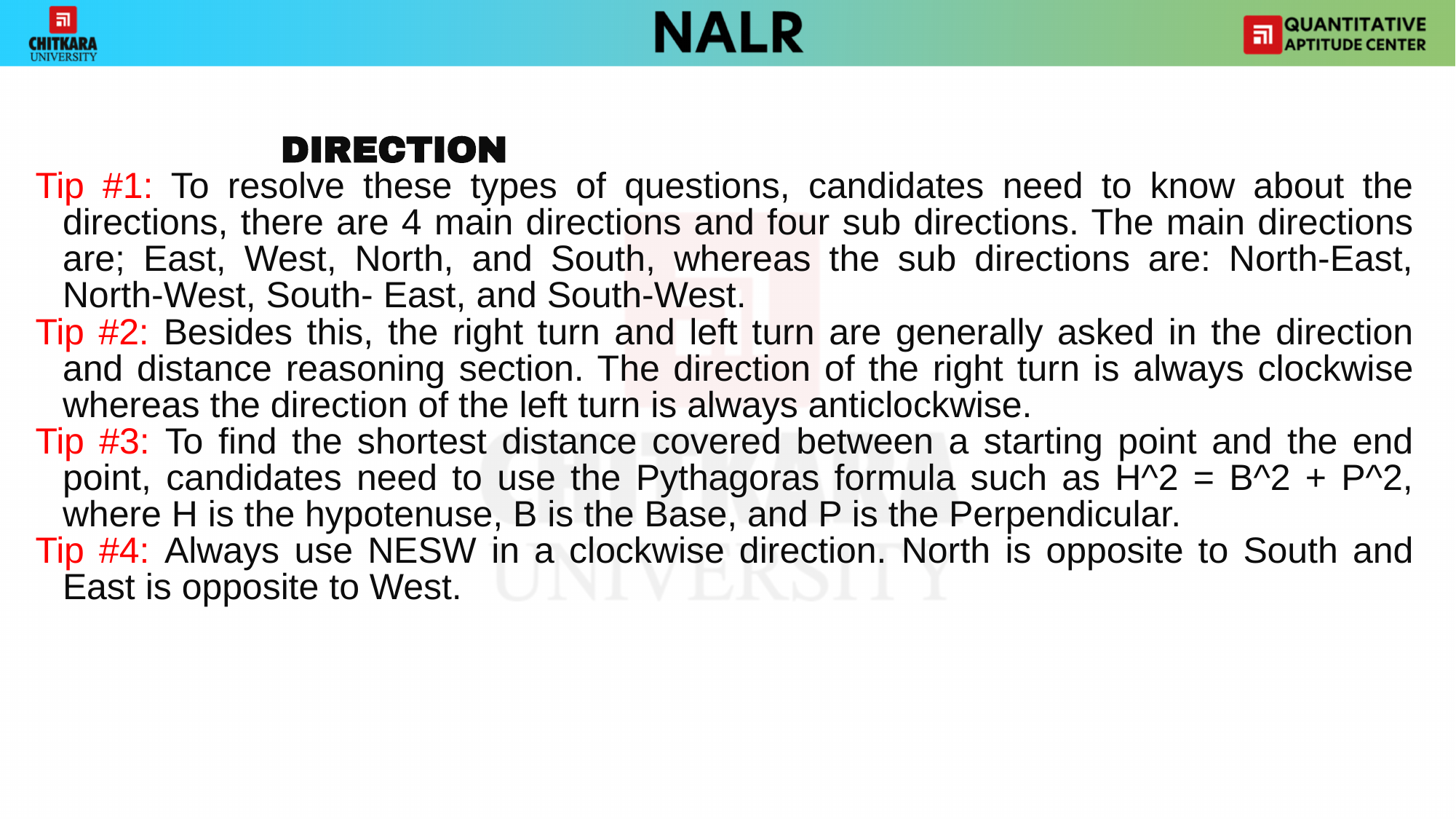

DIRECTION
Tip #1: To resolve these types of questions, candidates need to know about the directions, there are 4 main directions and four sub directions. The main directions are; East, West, North, and South, whereas the sub directions are: North-East, North-West, South- East, and South-West.
Tip #2: Besides this, the right turn and left turn are generally asked in the direction and distance reasoning section. The direction of the right turn is always clockwise whereas the direction of the left turn is always anticlockwise.
Tip #3: To find the shortest distance covered between a starting point and the end point, candidates need to use the Pythagoras formula such as H^2 = B^2 + P^2, where H is the hypotenuse, B is the Base, and P is the Perpendicular.
Tip #4: Always use NESW in a clockwise direction. North is opposite to South and East is opposite to West.